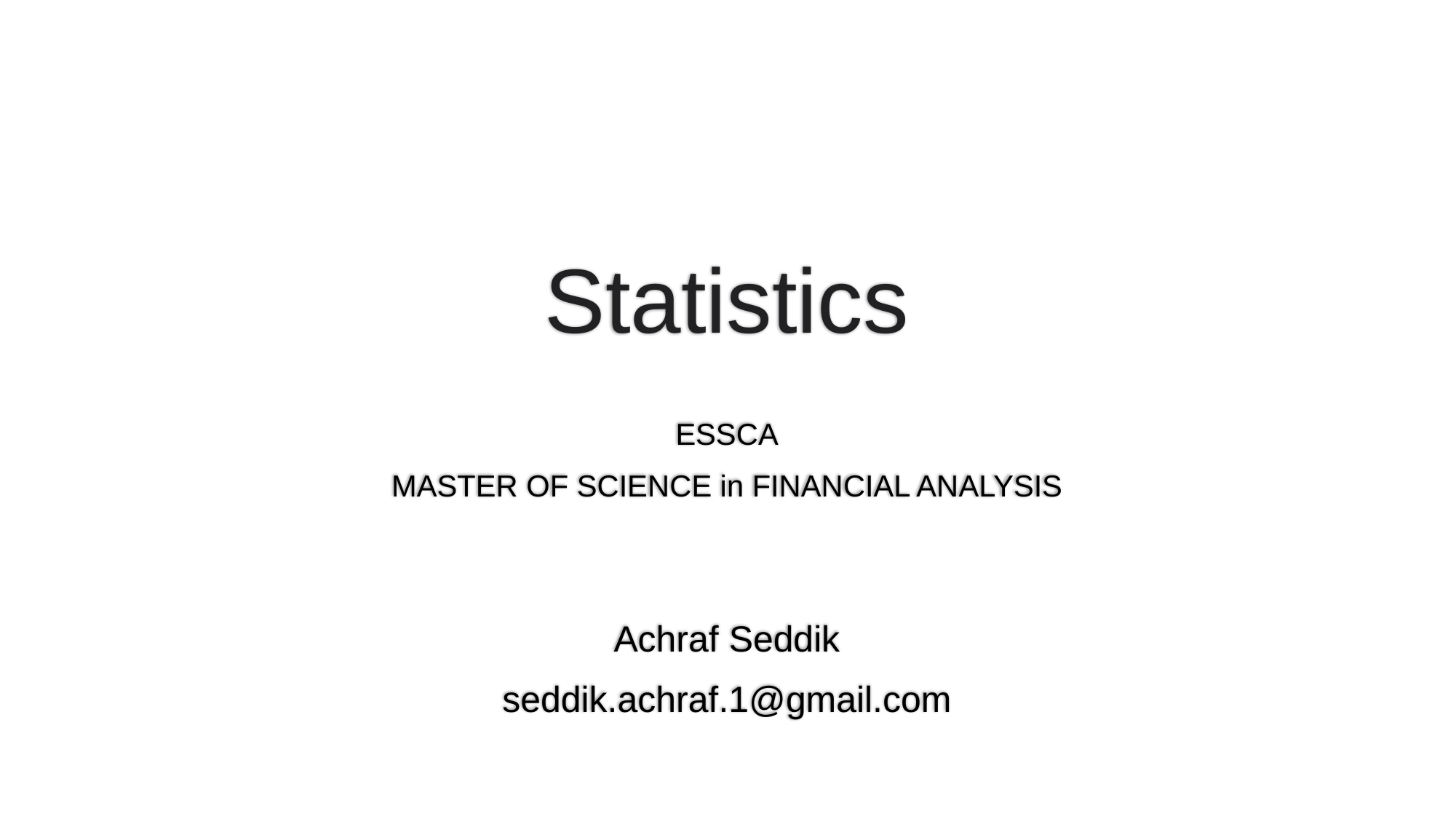

# Statistics
ESSCA
MASTER OF SCIENCE in FINANCIAL ANALYSIS

Achraf Seddik
seddik.achraf.1@gmail.com